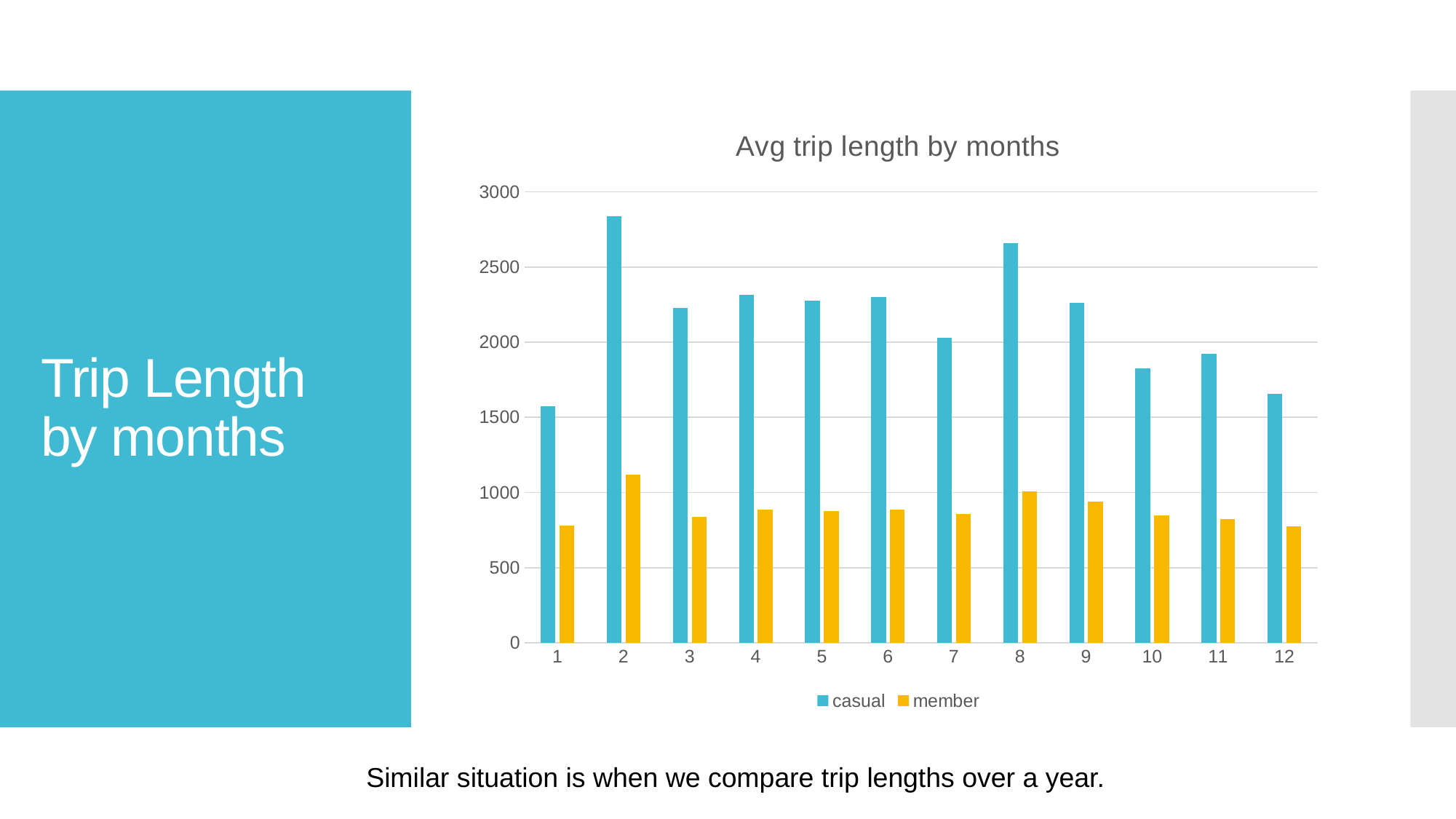

### Chart: Avg trip length by months

| Category | casual | member |
|---|---|---|
| 1 | 1572.7139228295614 | 779.6110574087631 |
| 2 | 2839.3385142817674 | 1119.633880862801 |
| 3 | 2229.191953051393 | 835.7506954043475 |
| 4 | 2315.0755501461113 | 884.8474161293589 |
| 5 | 2274.4023045321846 | 877.3656782501954 |
| 6 | 2298.9046648059743 | 886.2493025645174 |
| 7 | 2028.6345214974813 | 857.092505707816 |
| 8 | 2659.32052476174 | 1005.5165003018004 |
| 9 | 2262.76361290007 | 940.7268244651242 |
| 10 | 1827.314144911396 | 848.0614786870907 |
| 11 | 1920.64660516021 | 825.5586404975145 |
| 12 | 1655.23006254427 | 774.1510780169434 |
# Trip Length by months
Similar situation is when we compare trip lengths over a year.